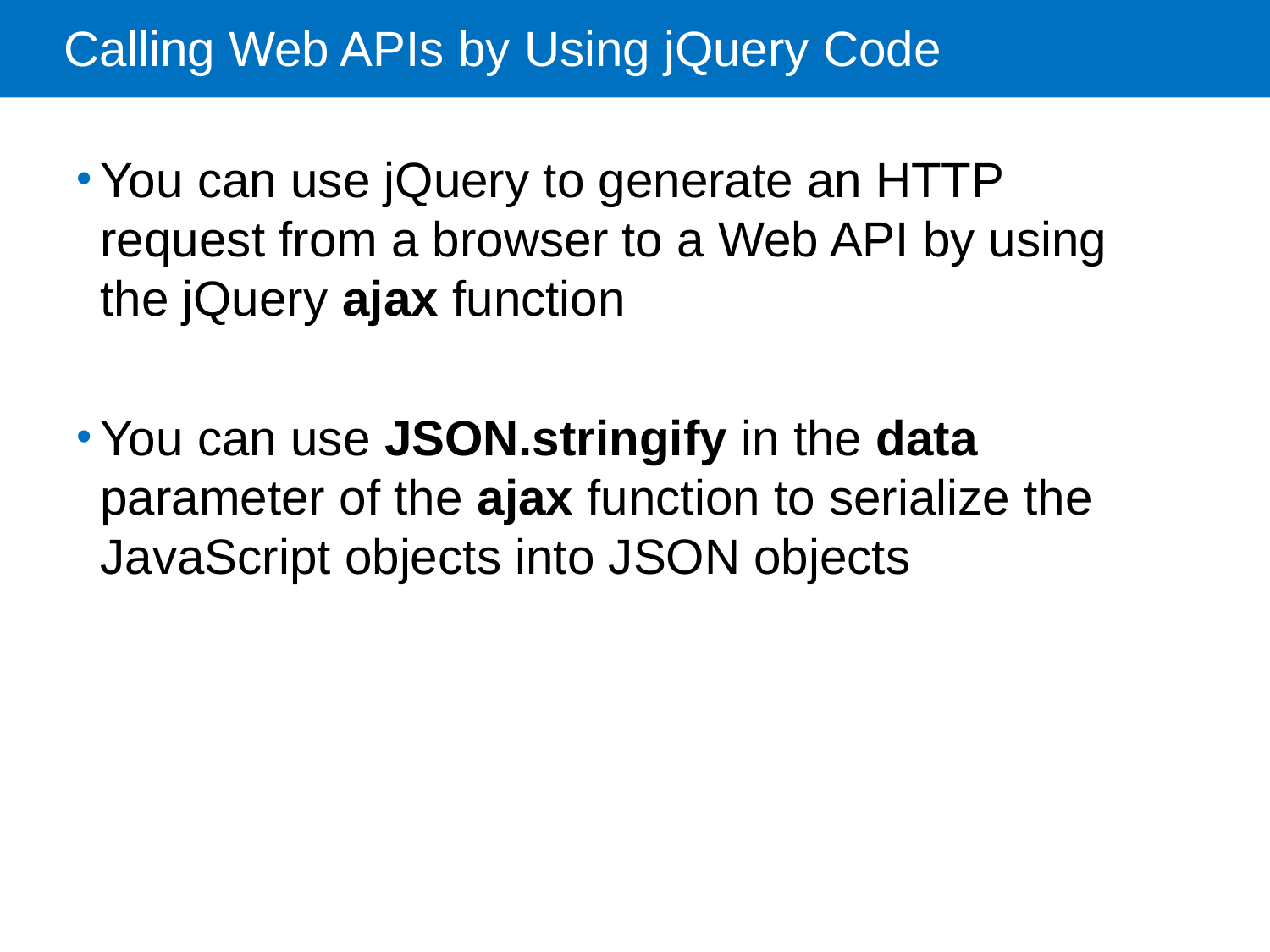

# Calling Web APIs by Using jQuery Code
You can use jQuery to generate an HTTP request from a browser to a Web API by using the jQuery ajax function

You can use JSON.stringify in the data parameter of the ajax function to serialize the JavaScript objects into JSON objects